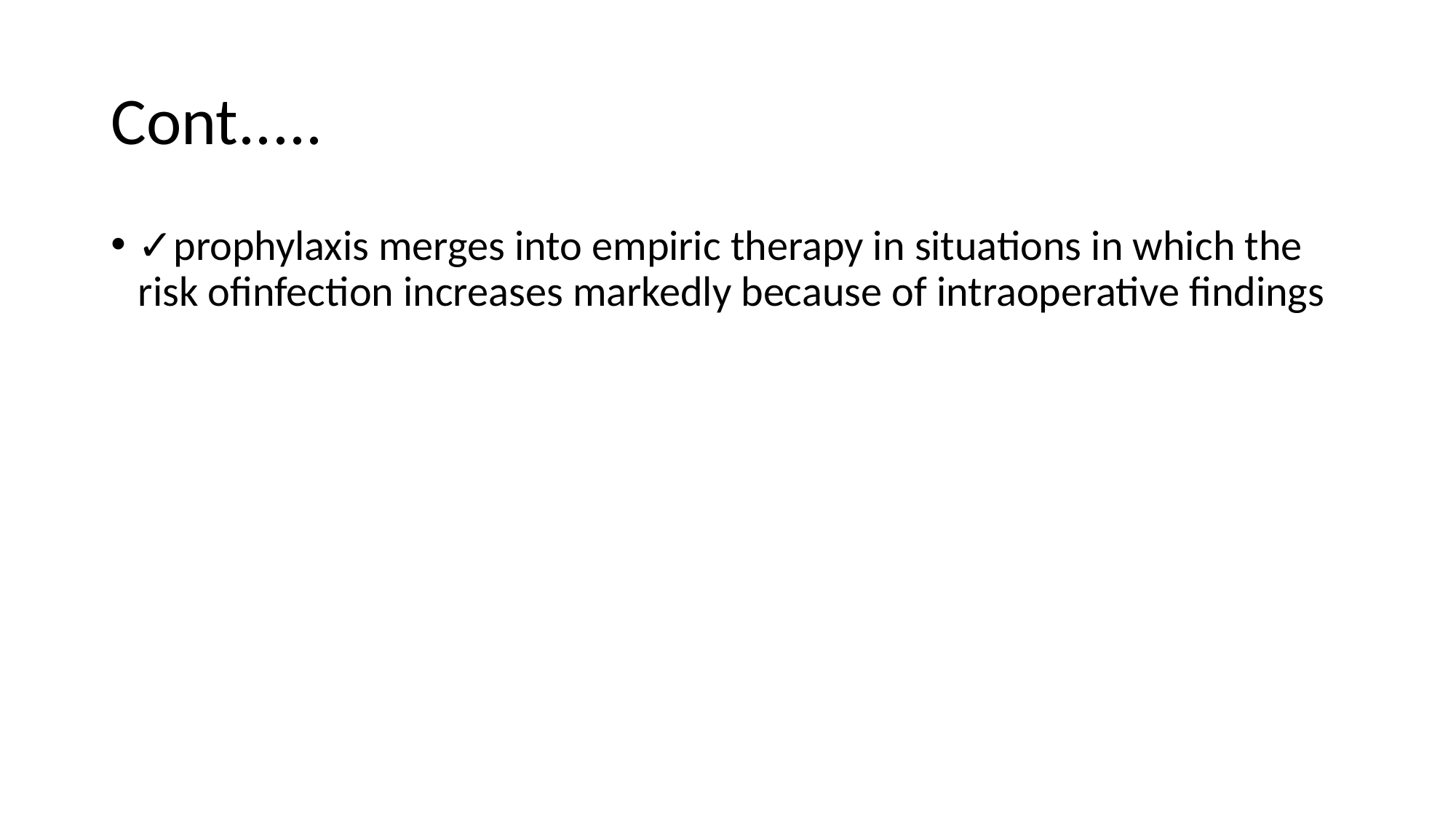

# Cont.....
✓prophylaxis merges into empiric therapy in situations in which the risk ofinfection increases markedly because of intraoperative findings